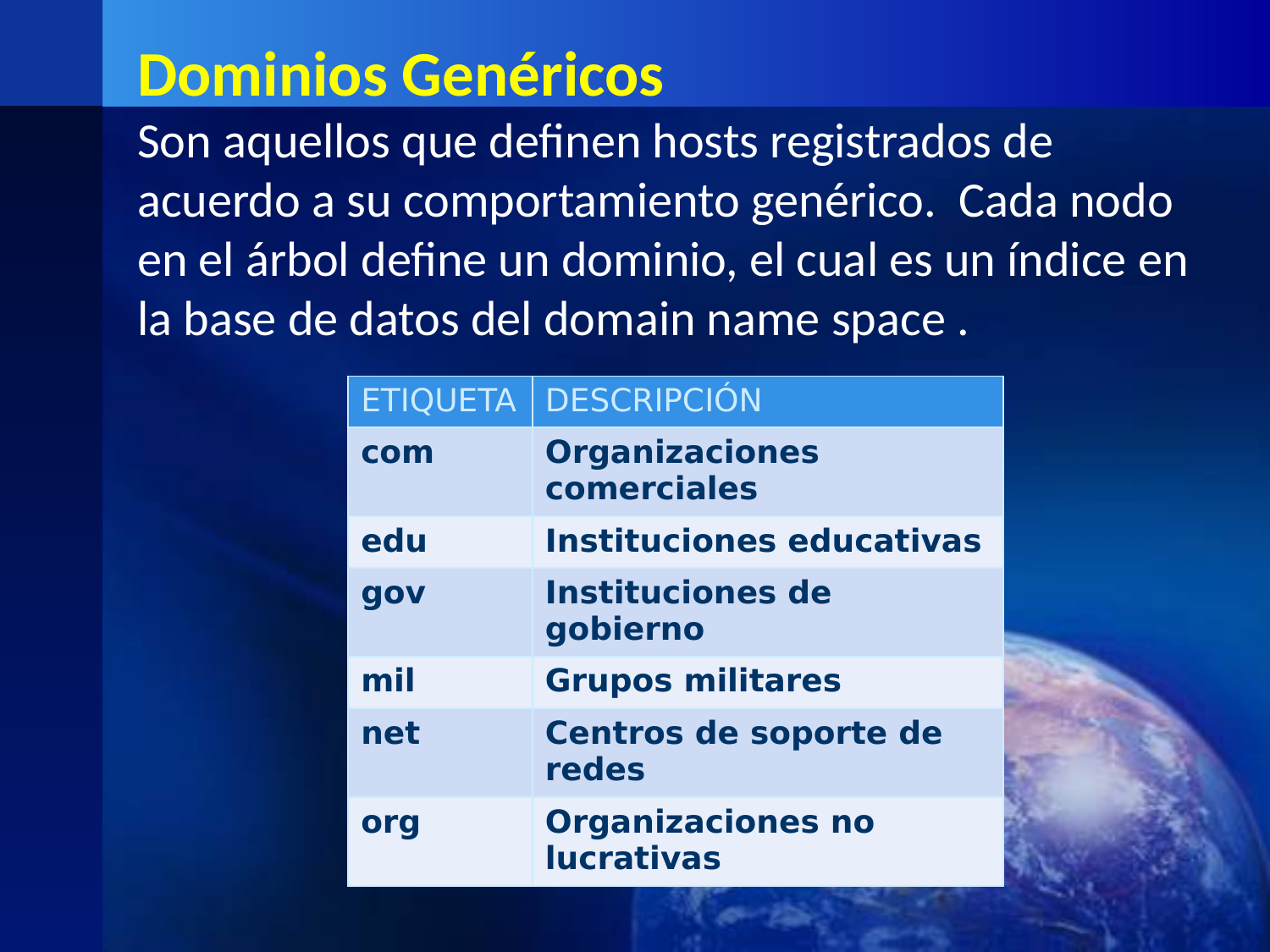

Dominios Genéricos
Son aquellos que definen hosts registrados de acuerdo a su comportamiento genérico.  Cada nodo en el árbol define un dominio, el cual es un índice en la base de datos del domain name space .

| ETIQUETA | DESCRIPCIÓN |
| --- | --- |
| com | Organizaciones comerciales |
| edu | Instituciones educativas |
| gov | Instituciones de gobierno |
| mil | Grupos militares |
| net | Centros de soporte de redes |
| org | Organizaciones no lucrativas |